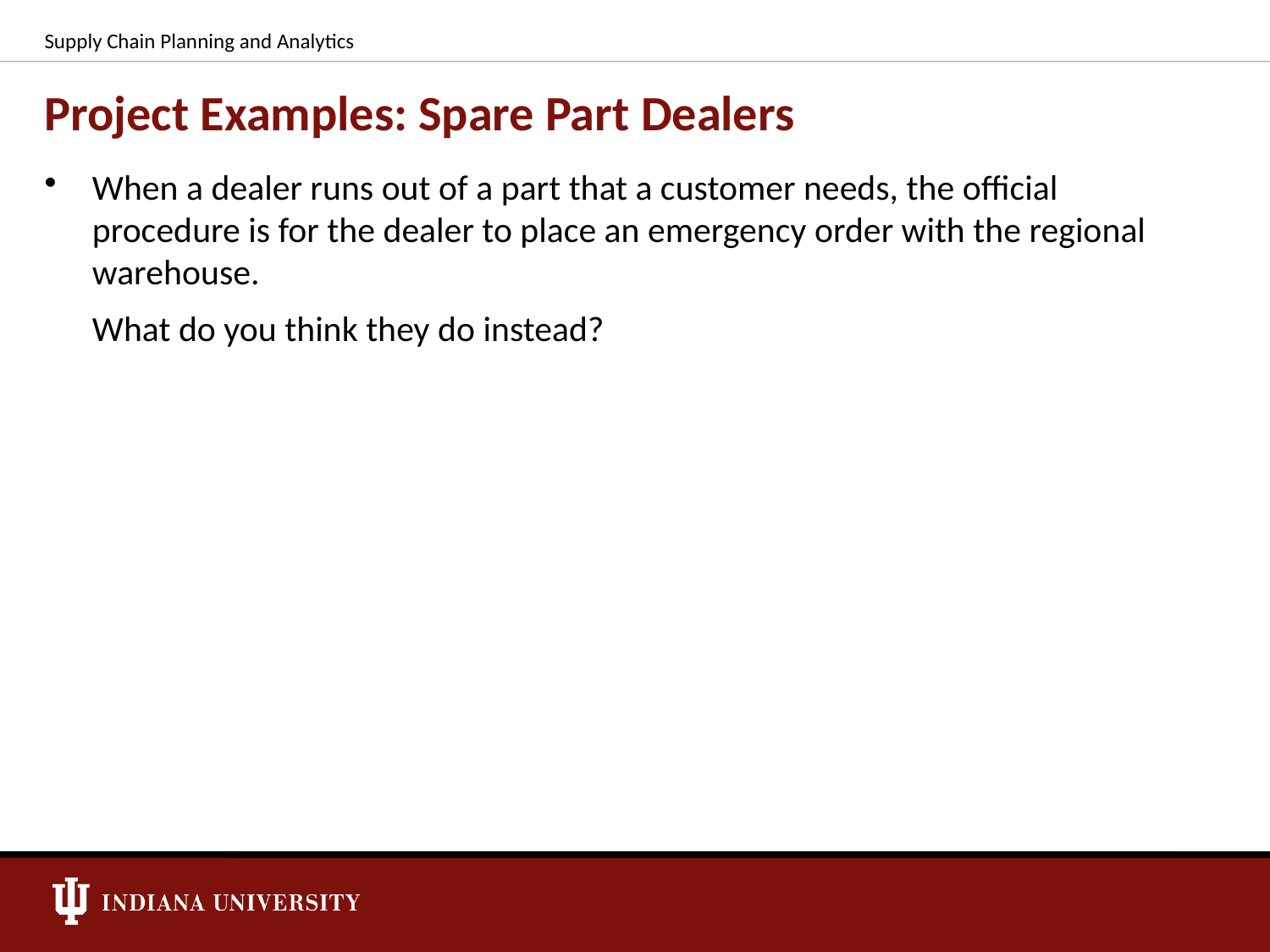

Supply Chain Planning and Analytics
# Project Examples: Spare Part Dealers
When a dealer runs out of a part that a customer needs, the official procedure is for the dealer to place an emergency order with the regional warehouse.
What do you think they do instead?